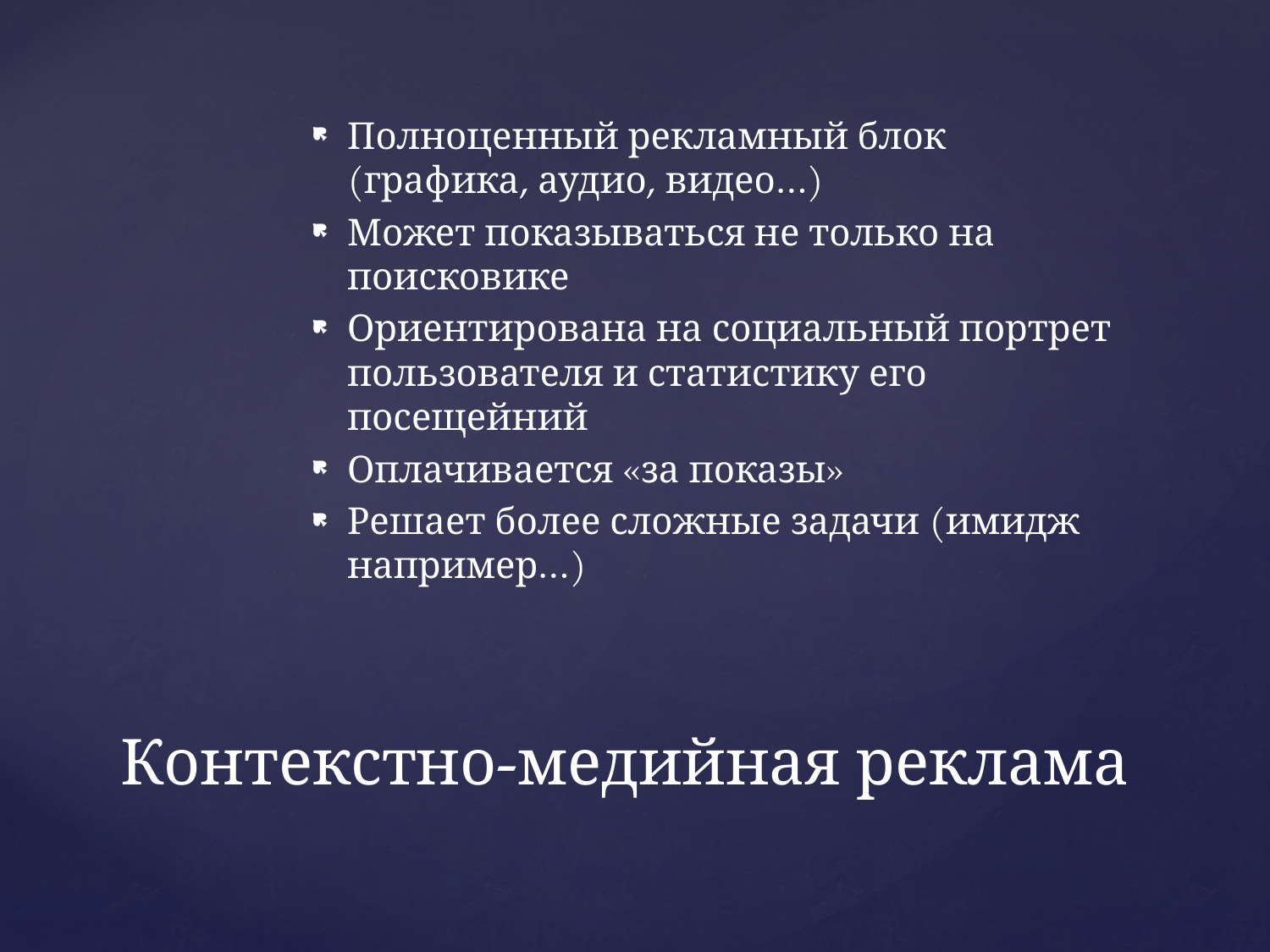

Полноценный рекламный блок (графика, аудио, видео…)
Может показываться не только на поисковике
Ориентирована на социальный портрет пользователя и статистику его посещейний
Оплачивается «за показы»
Решает более сложные задачи (имидж например…)
# Контекстно-медийная реклама